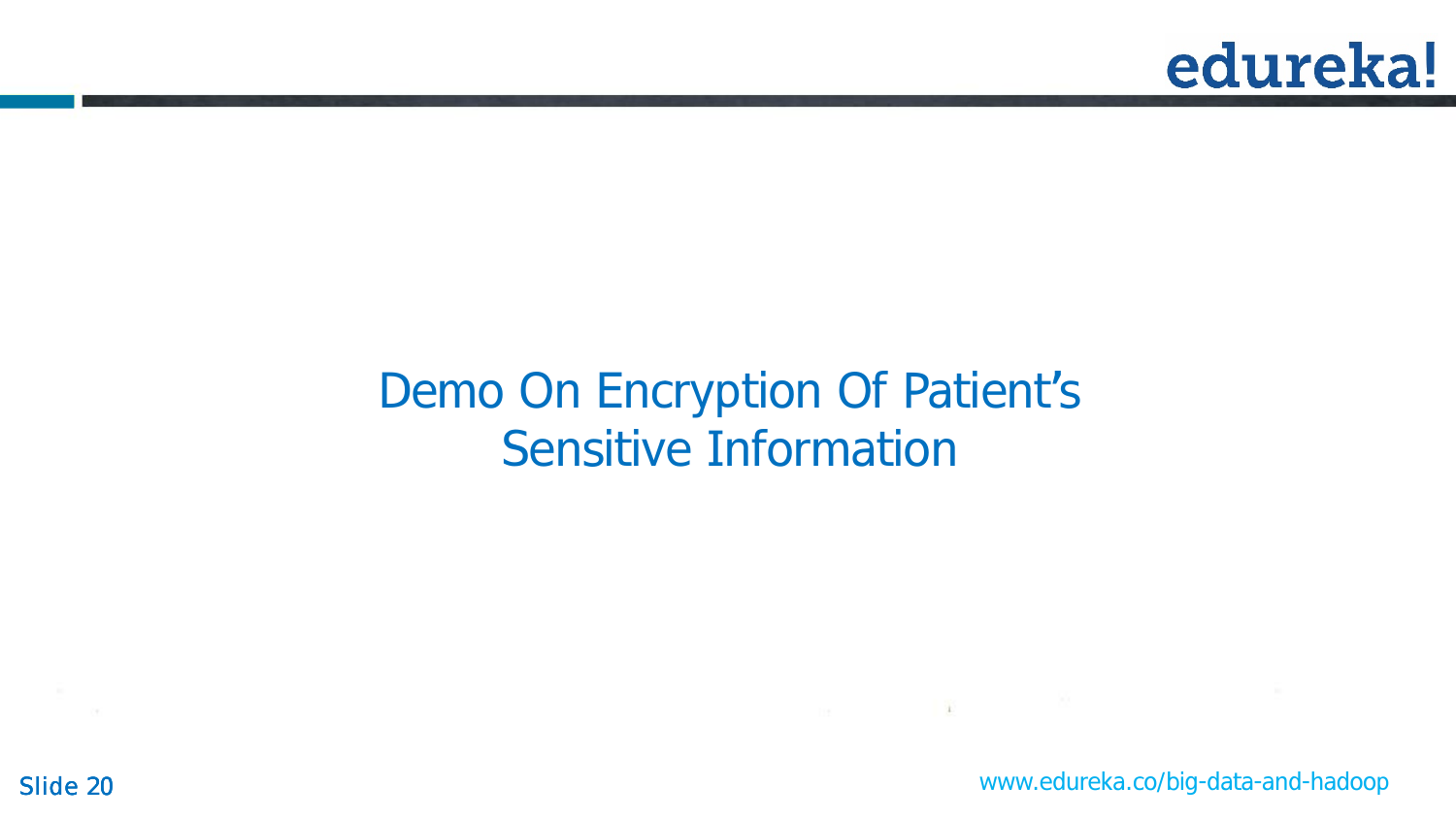

Demo On Encryption Of Patient’s Sensitive Information